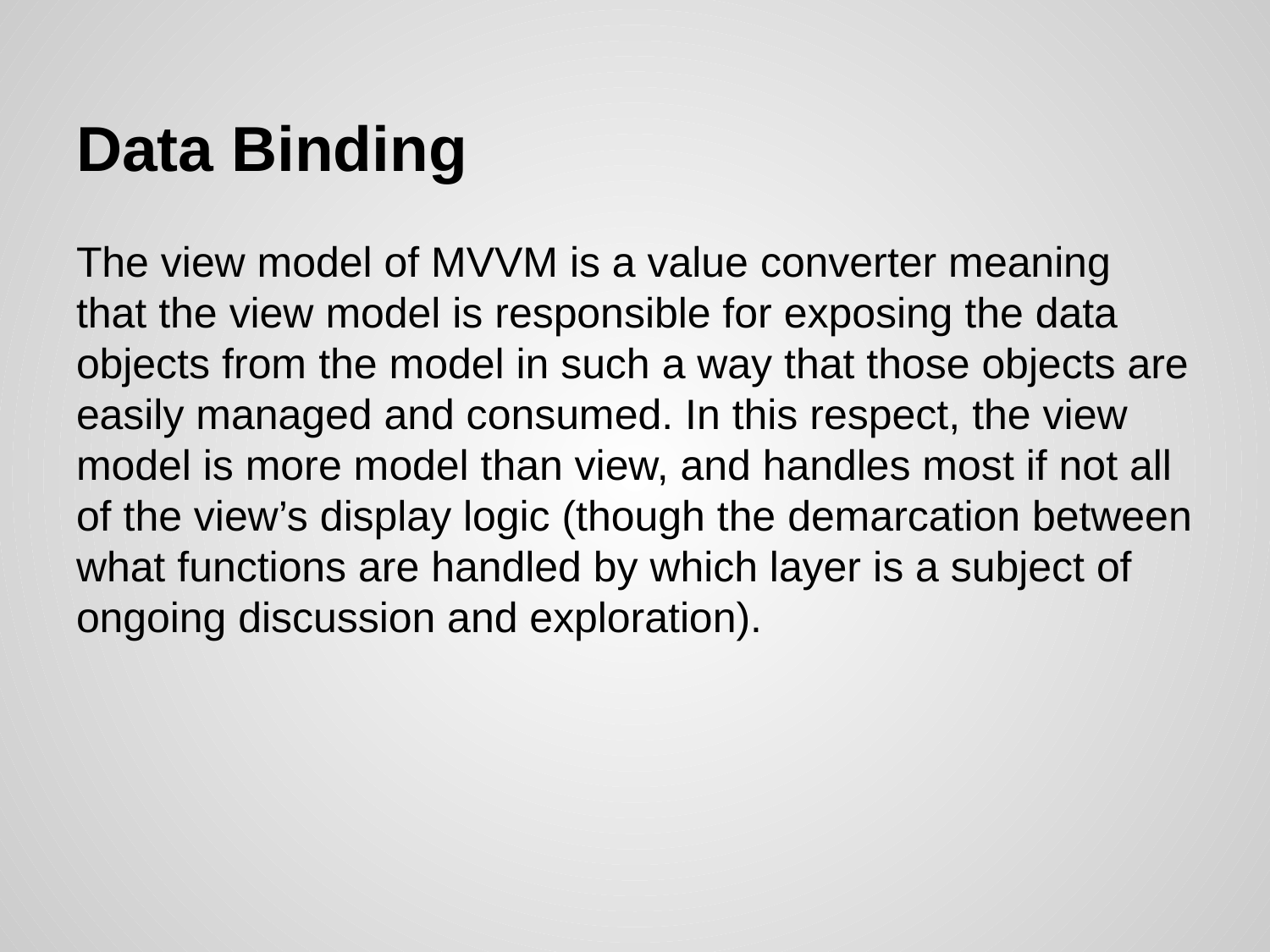

# Data Binding
The view model of MVVM is a value converter meaning that the view model is responsible for exposing the data objects from the model in such a way that those objects are easily managed and consumed. In this respect, the view model is more model than view, and handles most if not all of the view’s display logic (though the demarcation between what functions are handled by which layer is a subject of ongoing discussion and exploration).